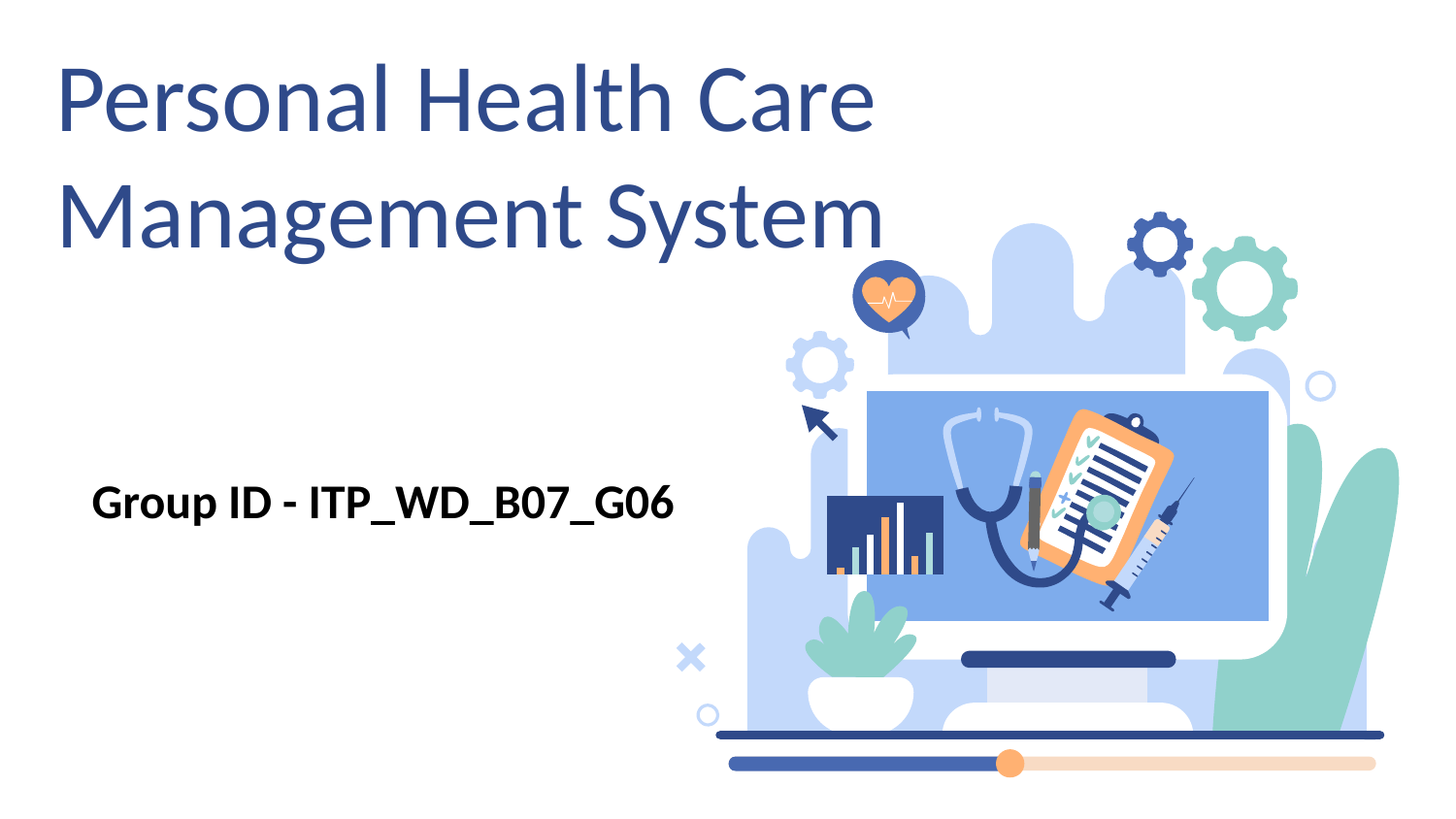

# Personal Health Care Management System

Group ID - ITP_WD_B07_G06